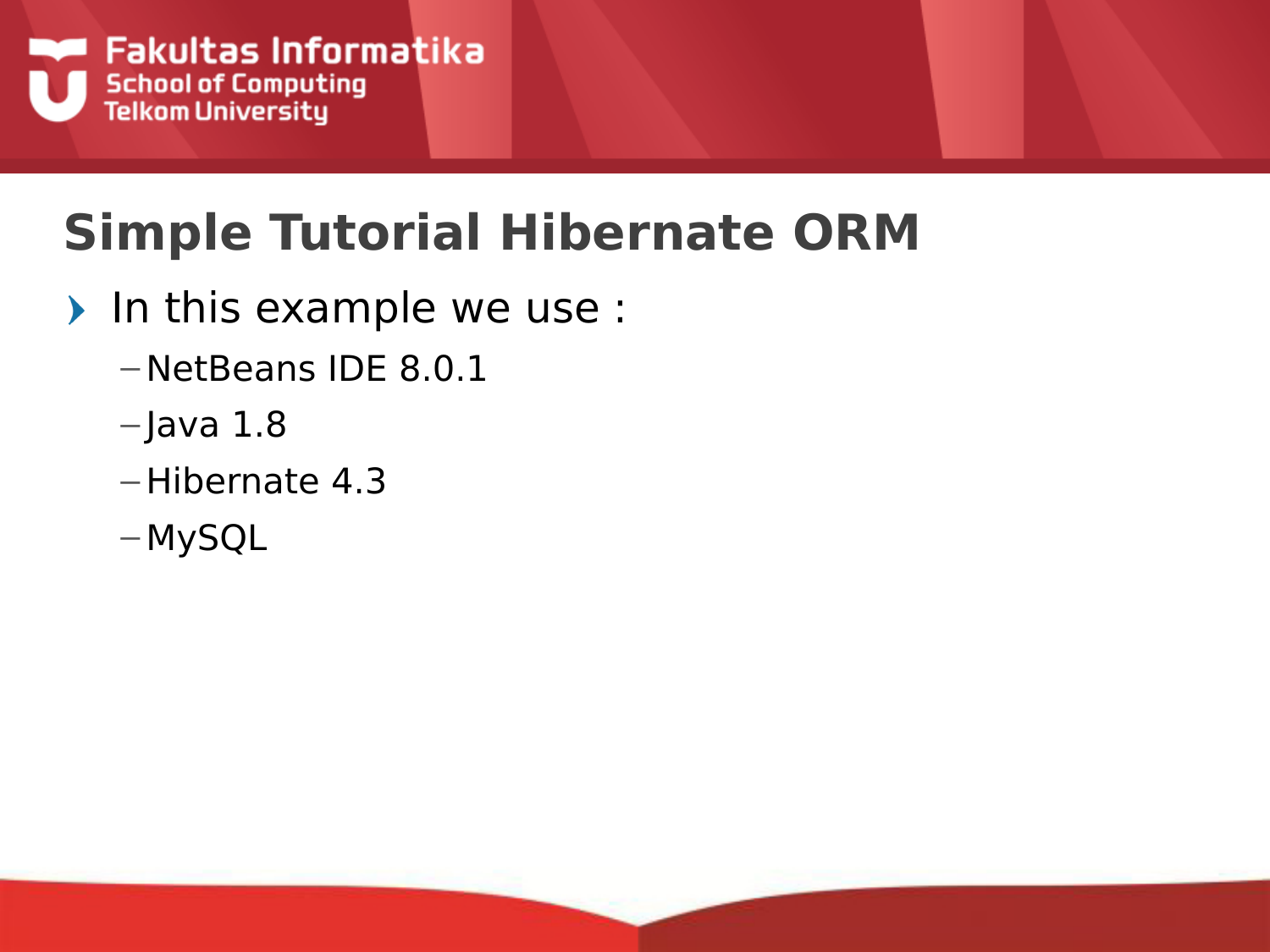

# Simple Tutorial Hibernate ORM
In this example we use :
NetBeans IDE 8.0.1
Java 1.8
Hibernate 4.3
MySQL